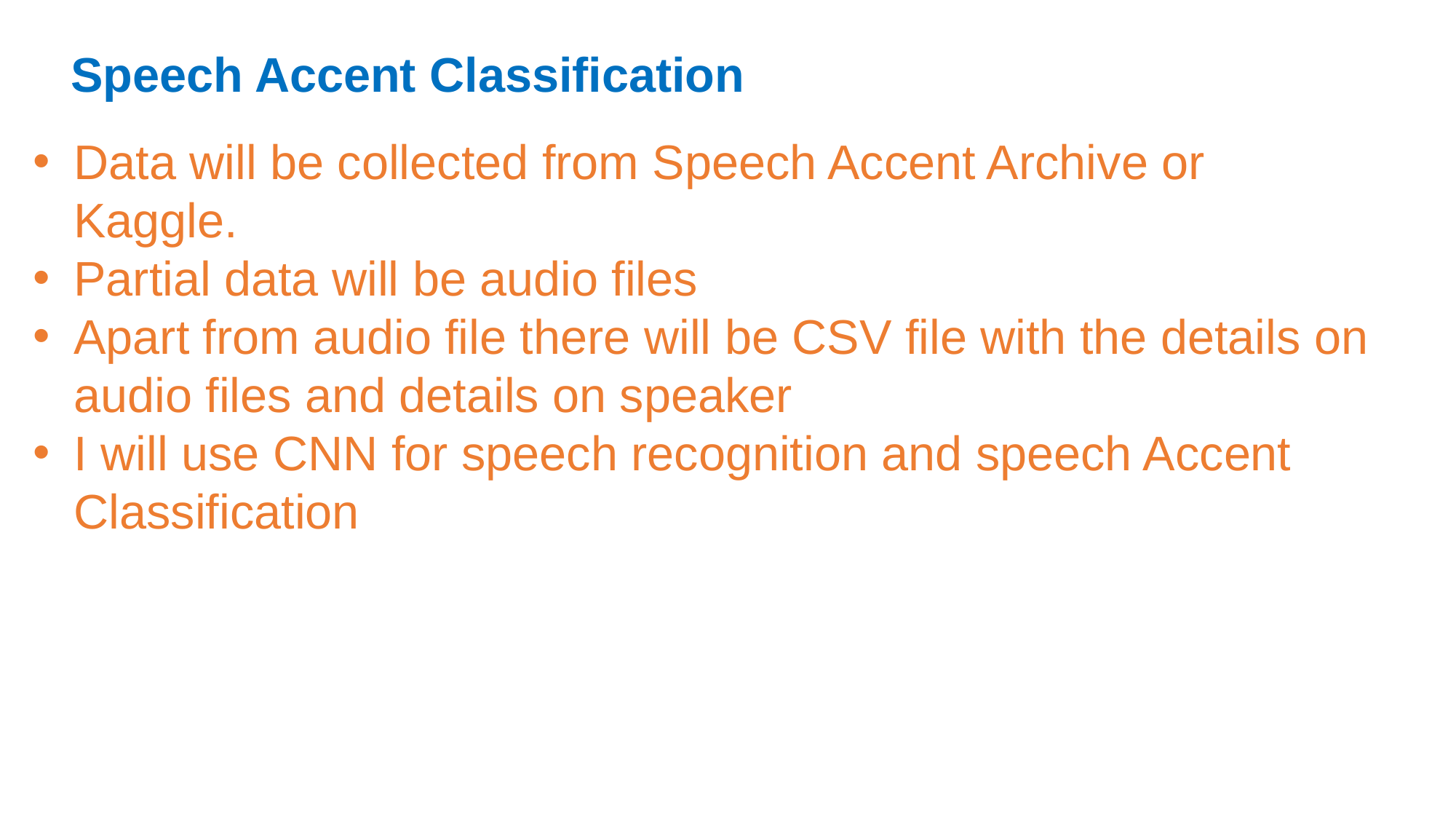

Speech Accent Classification
Data will be collected from Speech Accent Archive or Kaggle.
Partial data will be audio files
Apart from audio file there will be CSV file with the details on audio files and details on speaker
I will use CNN for speech recognition and speech Accent Classification